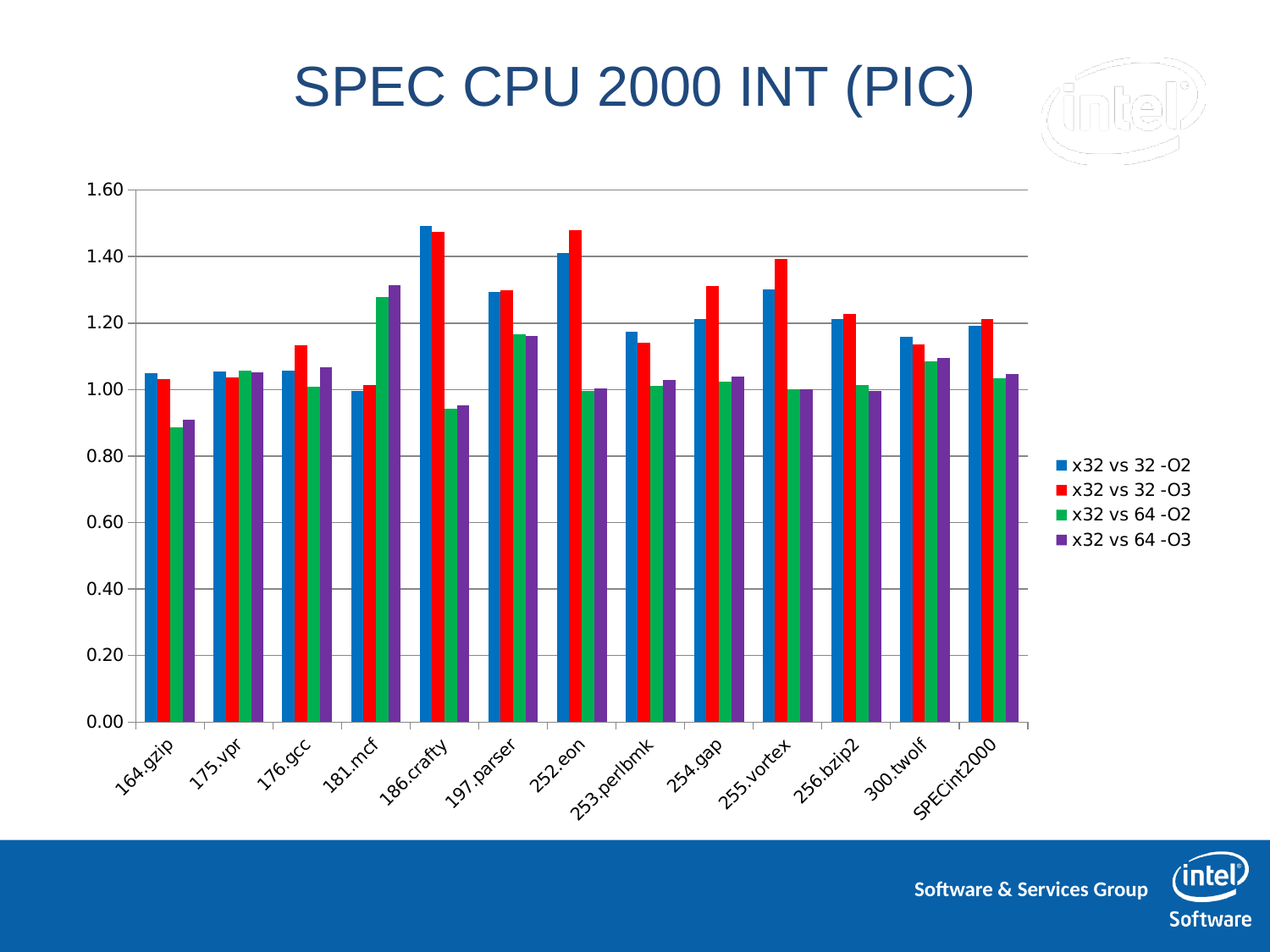

# SPEC CPU 2000 INT (PIC)

### Chart

| Category | x32 vs 32 -O2 | x32 vs 32 -O3 | x32 vs 64 -O2 | x32 vs 64 -O3 |
|---|---|---|---|---|
| 164.gzip | 1.0482908301682041 | 1.0325680726107849 | 0.887459807073955 | 0.9101176470588237 |
| 175.vpr | 1.054045201441209 | 1.0372967803634014 | 1.0578566732412886 | 1.0517129928894609 |
| 176.gcc | 1.0570966250577898 | 1.132403384404299 | 1.0083792723263498 | 1.0672413793103448 |
| 181.mcf | 0.9970899470899466 | 1.0126548905879238 | 1.2791447480061078 | 1.315185755863722 |
| 186.crafty | 1.492963409730599 | 1.4735586481113319 | 0.941191381495564 | 0.9514762516046213 |
| 197.parser | 1.294792586054722 | 1.297535211267603 | 1.167064439140812 | 1.162002364998035 |
| 252.eon | 1.4099737532808367 | 1.4782716662527937 | 0.9951834012597255 | 1.0032018874283757 |
| 253.perlbmk | 1.174468085106383 | 1.1400233372228699 | 1.011783189316576 | 1.0297760210803688 |
| 254.gap | 1.2120679554774458 | 1.312267657992565 | 1.0245110175786079 | 1.0384898259377329 |
| 255.vortex | 1.3002595904239977 | 1.3940141931502623 | 1.0002218770800948 | 1.0013297872340365 |
| 256.bzip2 | 1.2111650485436878 | 1.2273276904473955 | 1.0131979695431481 | 0.9947729500163345 |
| 300.twolf | 1.157747907684504 | 1.1346341463414633 | 1.0858705994291138 | 1.095361431598776 |
| SPECint2000 | 1.192126025752334 | 1.2123520283513265 | 1.034937176696515 | 1.0471770527493756 |